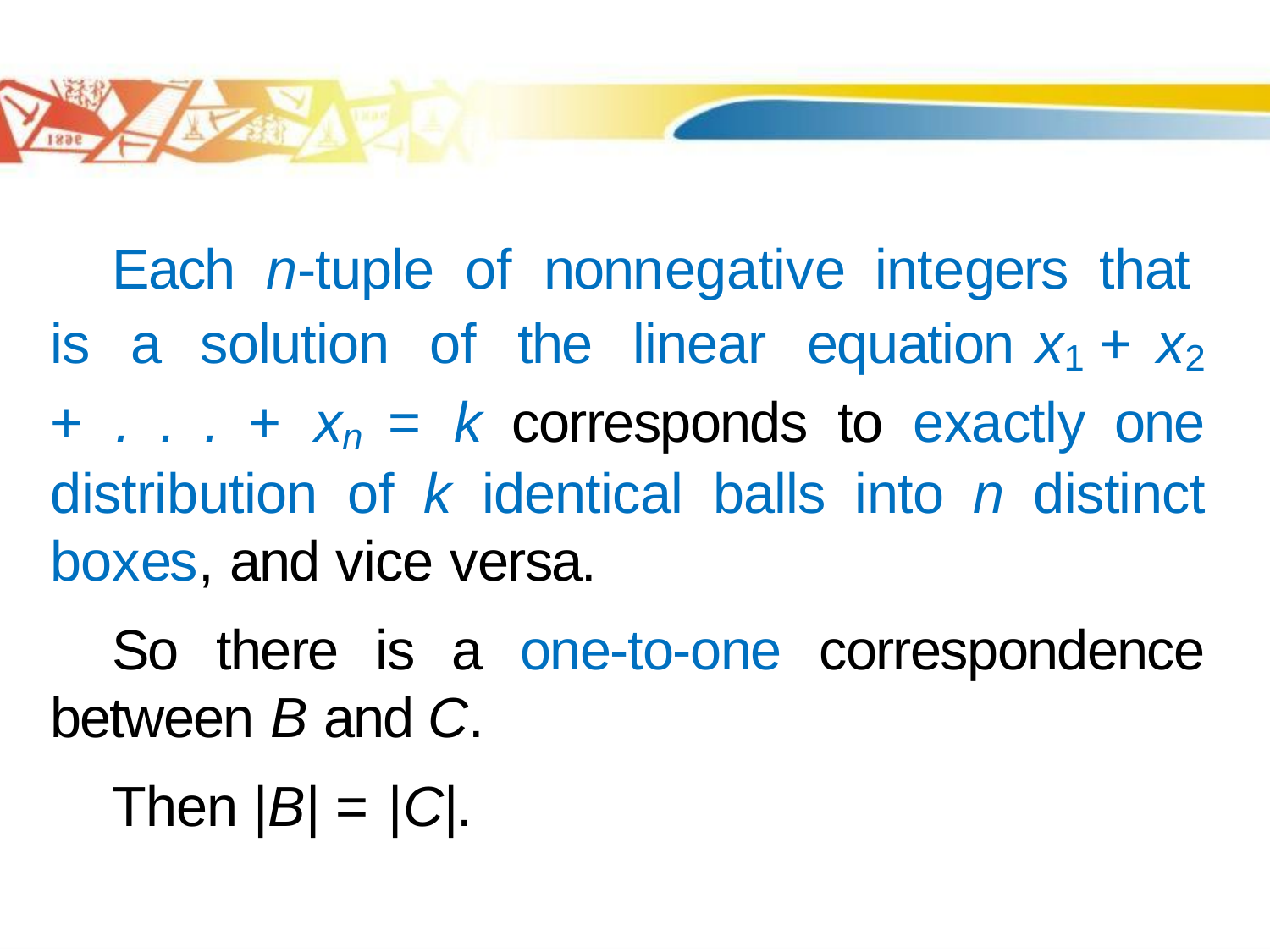

#
Each  n-tuple  of  nonnegative  integers  that  is  a  solution  of  the  linear  equation x1 + x2 + . . . + xn = k corresponds to exactly one distribution of k identical balls into n distinct boxes, and vice versa.
So there is a one-to-one correspondence between B and C.
Then |B| = |C|.